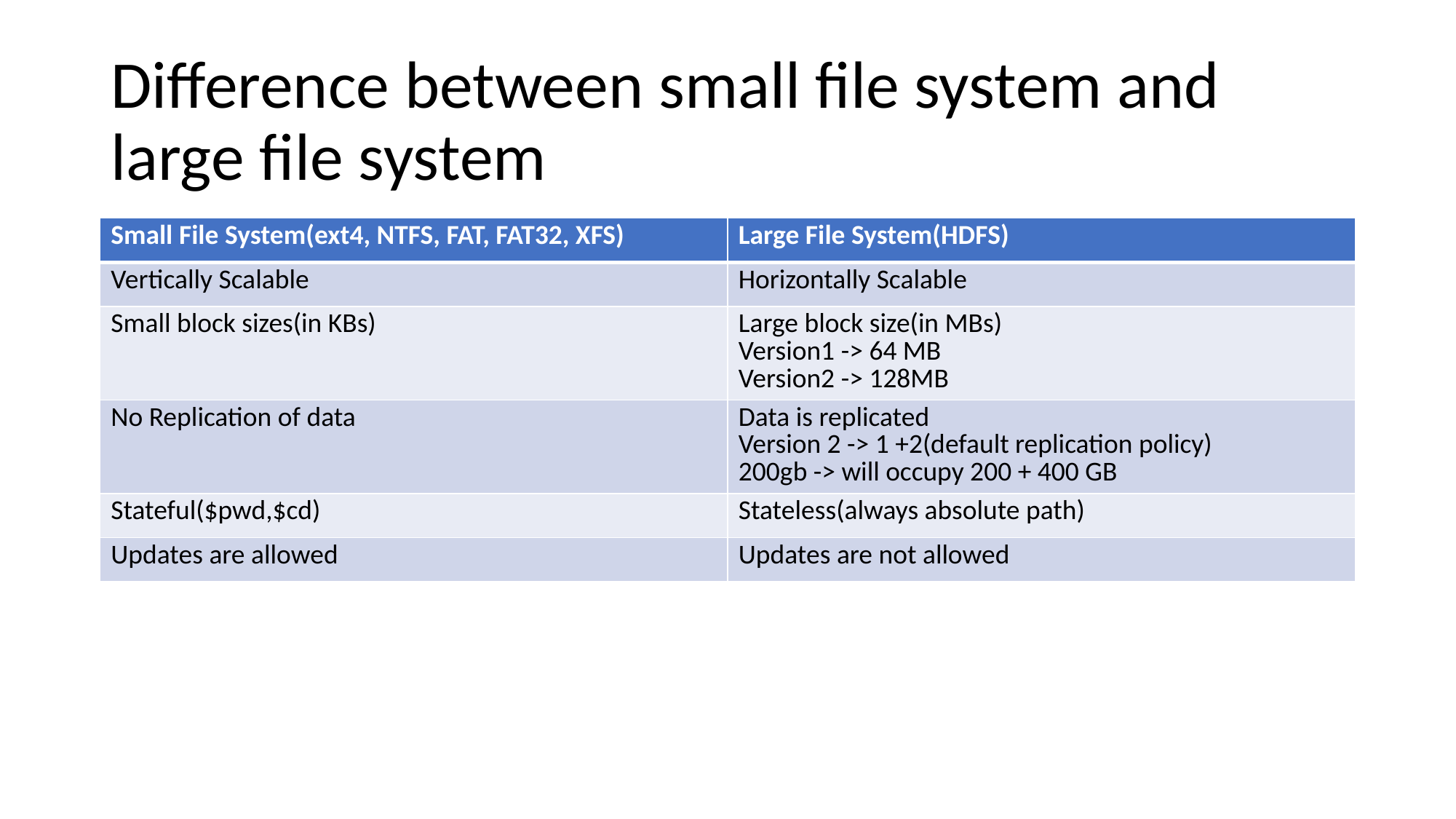

# Difference between small file system and large file system
| Small File System(ext4, NTFS, FAT, FAT32, XFS) | Large File System(HDFS) |
| --- | --- |
| Vertically Scalable | Horizontally Scalable |
| Small block sizes(in KBs) | Large block size(in MBs) Version1 -> 64 MB Version2 -> 128MB |
| No Replication of data | Data is replicated Version 2 -> 1 +2(default replication policy) 200gb -> will occupy 200 + 400 GB |
| Stateful($pwd,$cd) | Stateless(always absolute path) |
| Updates are allowed | Updates are not allowed |